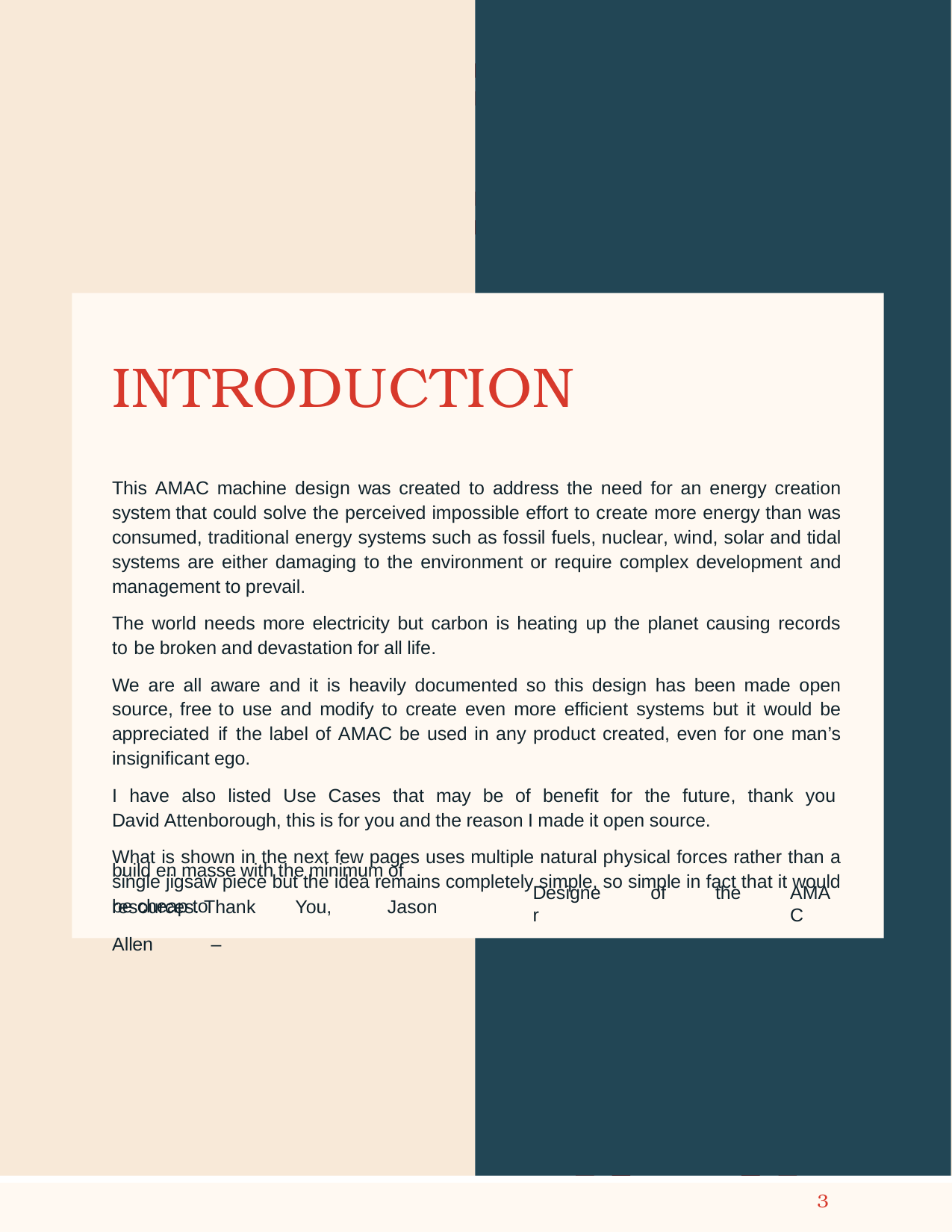

INTRODUCTION
This AMAC machine design was created to address the need for an energy creation system that could solve the perceived impossible effort to create more energy than was consumed, traditional energy systems such as fossil fuels, nuclear, wind, solar and tidal systems are either damaging to the environment or require complex development and management to prevail.
The world needs more electricity but carbon is heating up the planet causing records to be broken and devastation for all life.
We are all aware and it is heavily documented so this design has been made open source, free to use and modify to create even more efficient systems but it would be appreciated if the label of AMAC be used in any product created, even for one man’s insignificant ego.
I  have  also  listed  Use  Cases  that  may  be  of  benefit  for  the  future,  thank  you  David Attenborough, this is for you and the reason I made it open source.
What is shown in the next few pages uses multiple natural physical forces rather than a single jigsaw piece but the idea remains completely simple, so simple in fact that it would be cheap to
build en masse with the minimum of resources. Thank	You,	Jason	Allen	–

Designer
of
the
AMAC

3